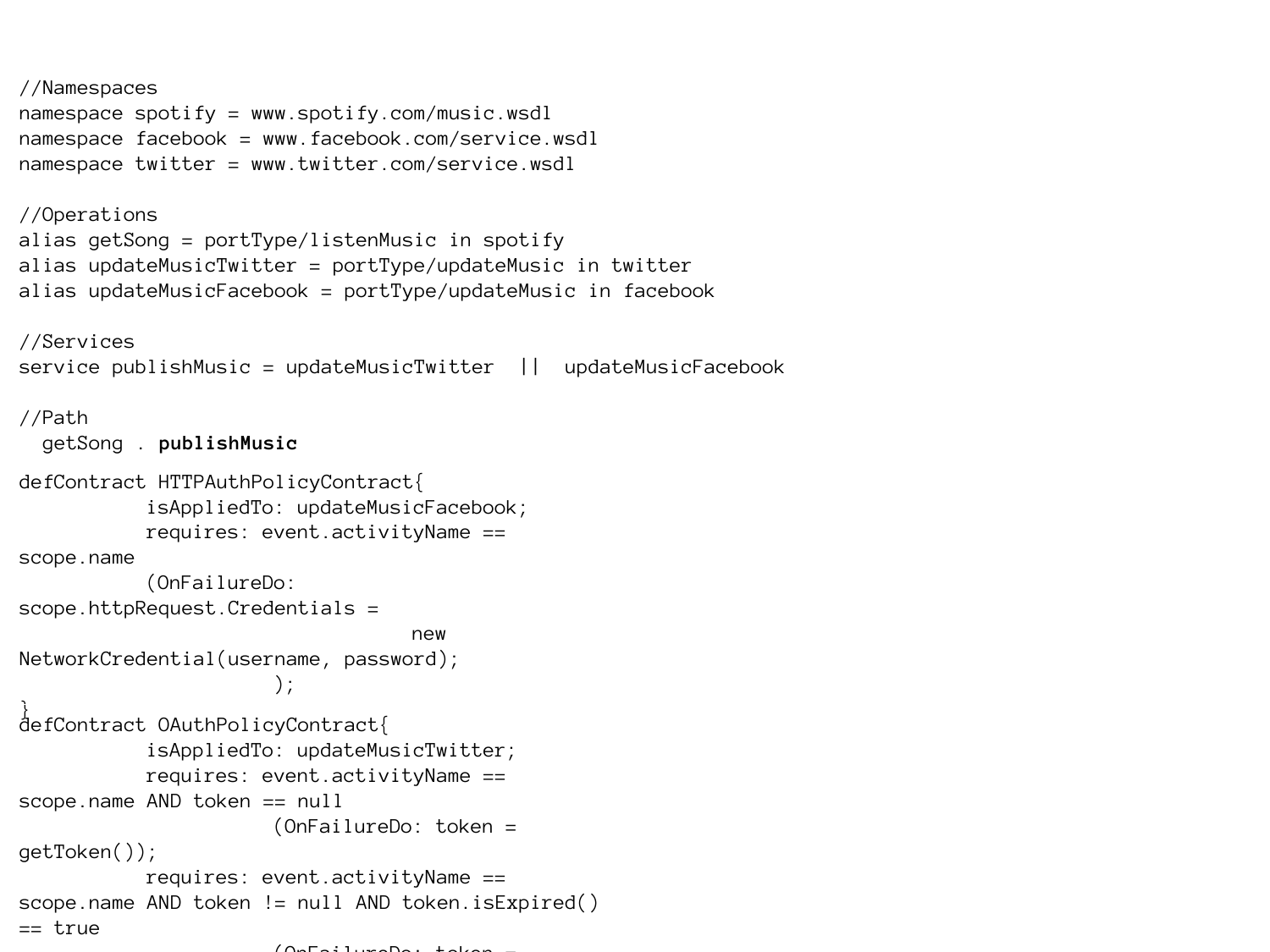

//Namespaces
namespace spotify = www.spotify.com/music.wsdl
namespace facebook = www.facebook.com/service.wsdl
namespace twitter = www.twitter.com/service.wsdl

//Operations
alias getSong = portType/listenMusic in spotify
alias updateMusicTwitter = portType/updateMusic in twitter
alias updateMusicFacebook = portType/updateMusic in facebook

//Services
service publishMusic = updateMusicTwitter  ||  updateMusicFacebook

//Path
  getSong . publishMusic
defContract HTTPAuthPolicyContract{
	isAppliedTo: updateMusicFacebook;
	requires: event.activityName == scope.name
	(OnFailureDo: scope.httpRequest.Credentials =
			 new NetworkCredential(username, password);
		);
}
defContract OAuthPolicyContract{
	isAppliedTo: updateMusicTwitter;
	requires: event.activityName == scope.name AND token == null
		(OnFailureDo: token = getToken());
	requires: event.activityName == scope.name AND token != null AND token.isExpired() == true
		(OnFailureDo: token = renewToken());
}